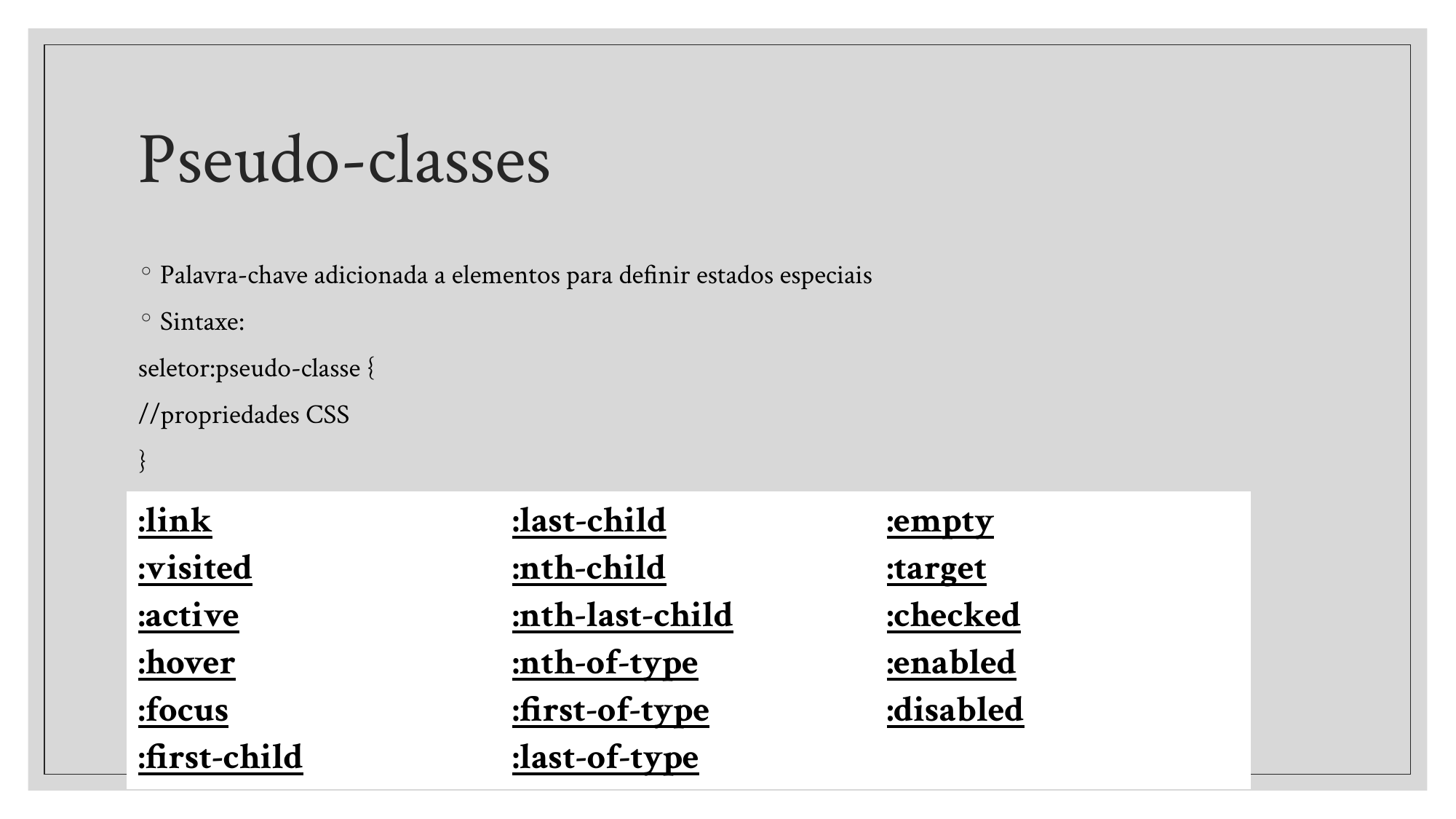

# Pseudo-classes
Palavra-chave adicionada a elementos para definir estados especiais
Sintaxe:
seletor:pseudo-classe {
//propriedades CSS
}

| :link :visited :active :hover :focus :first-child | :last-child :nth-child :nth-last-child :nth-of-type :first-of-type :last-of-type | :empty :target :checked :enabled :disabled |
| --- | --- | --- |